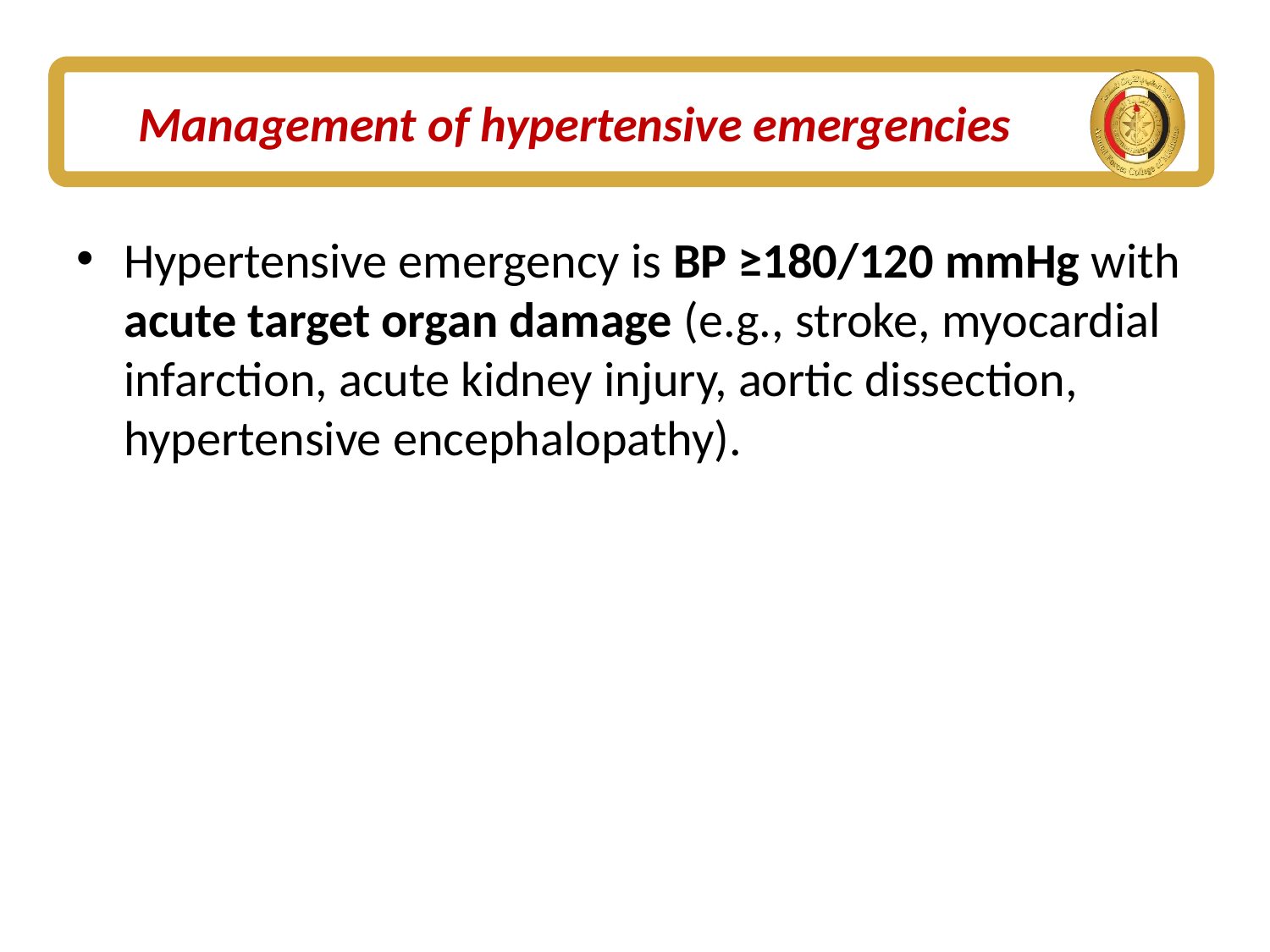

# Management of hypertensive emergencies
Hypertensive emergency is BP ≥180/120 mmHg with acute target organ damage (e.g., stroke, myocardial infarction, acute kidney injury, aortic dissection, hypertensive encephalopathy).